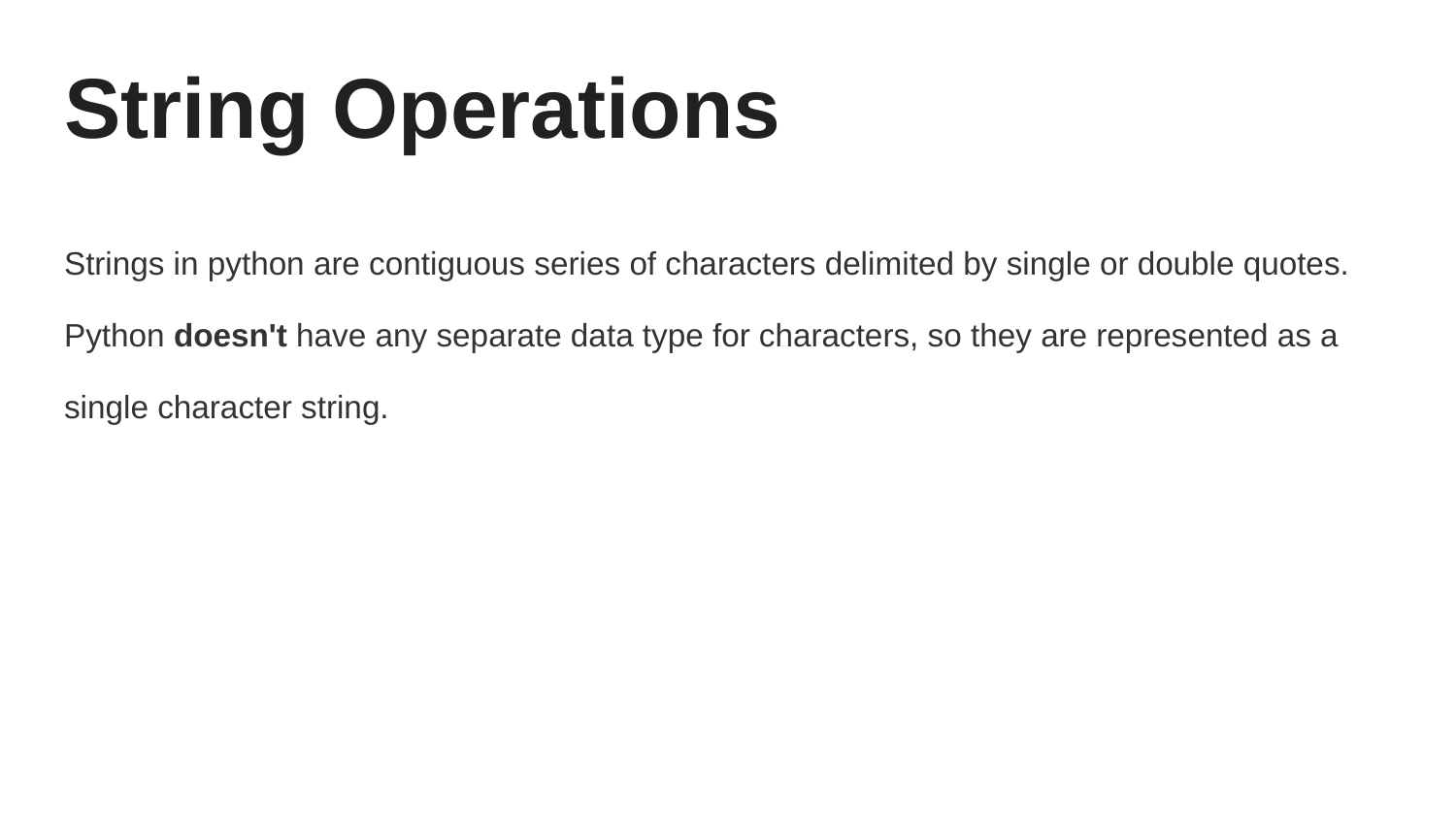

# String Operations
Strings in python are contiguous series of characters delimited by single or double quotes. Python doesn't have any separate data type for characters, so they are represented as a single character string.